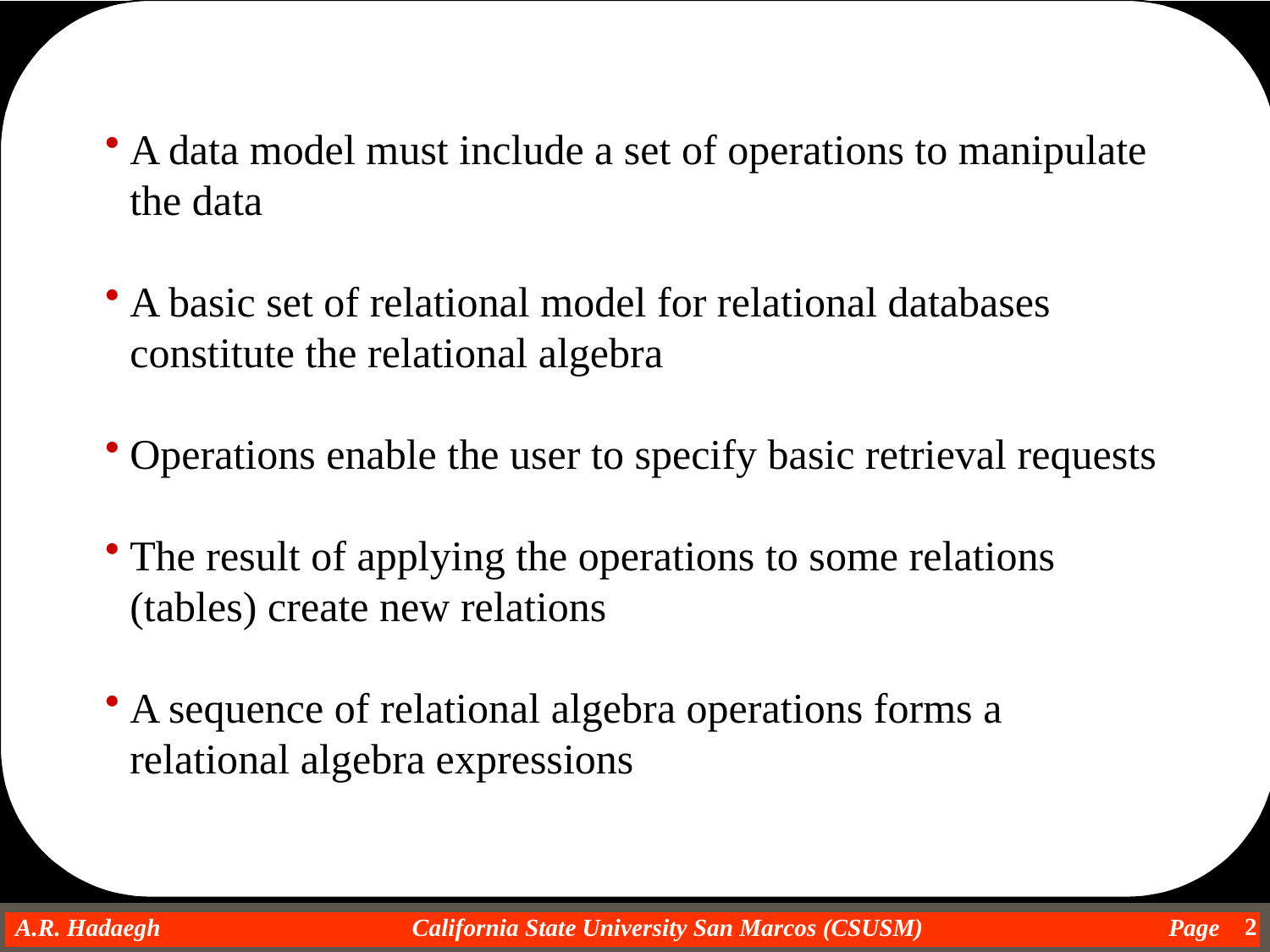

A data model must include a set of operations to manipulate the data

A basic set of relational model for relational databases constitute the relational algebra

Operations enable the user to specify basic retrieval requests

The result of applying the operations to some relations (tables) create new relations

A sequence of relational algebra operations forms a relational algebra expressions
2